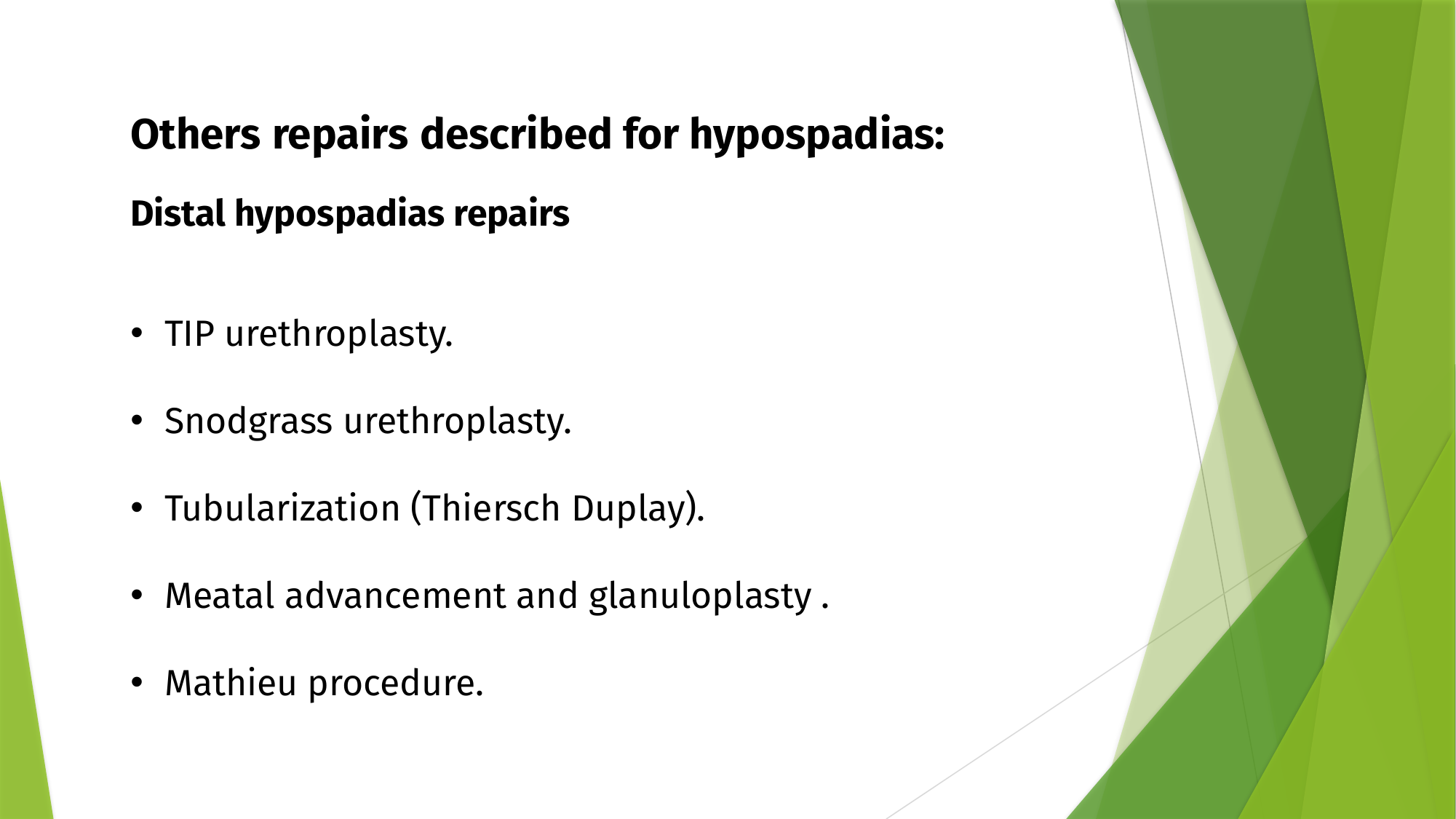

Others repairs described for hypospadias:

Distal hypospadias repairs

TIP urethroplasty.
Snodgrass urethroplasty.
Tubularization (Thiersch Duplay).
Meatal advancement and glanuloplasty .
Mathieu procedure.